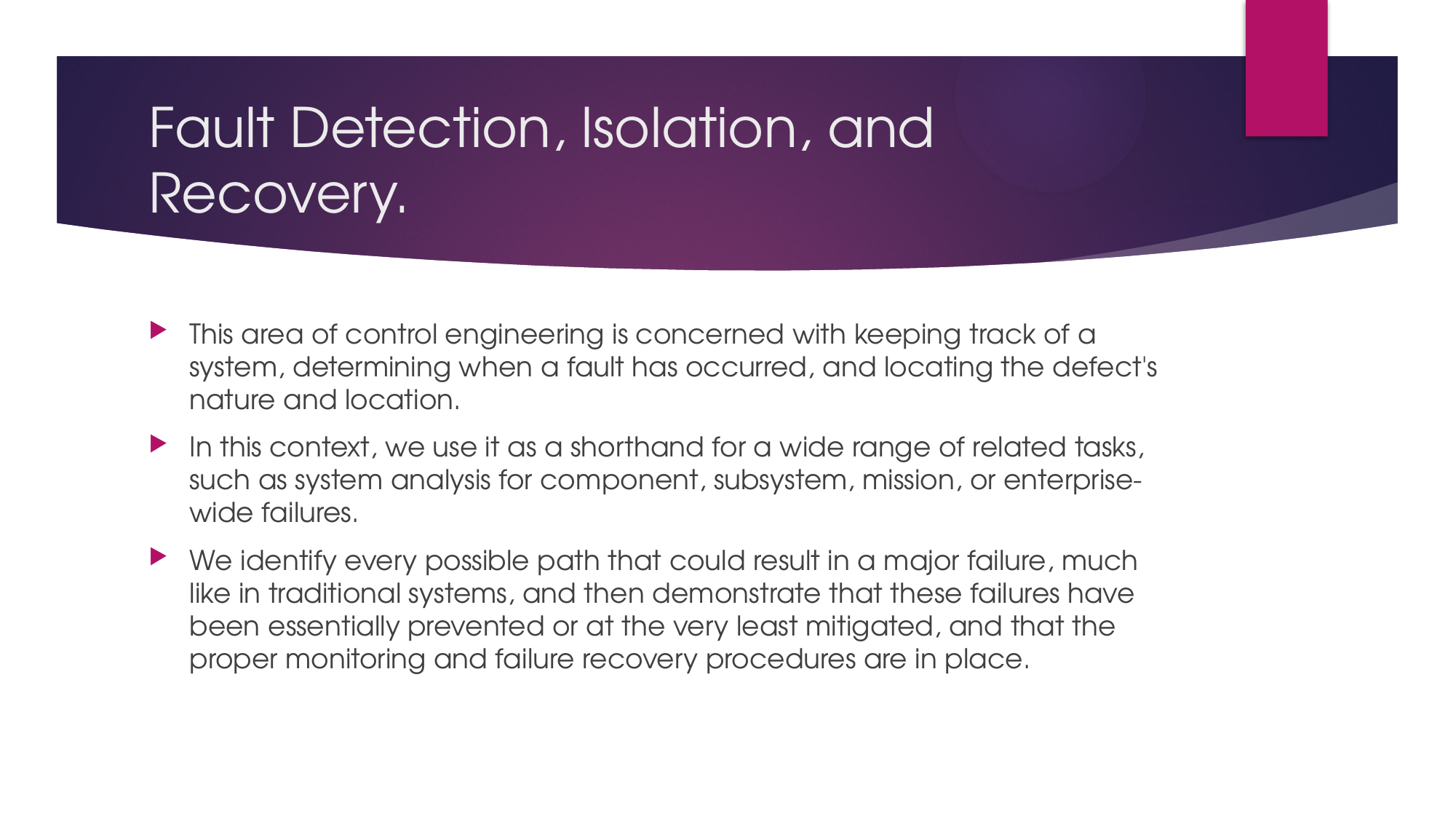

# Fault Detection, Isolation, and Recovery.
This area of control engineering is concerned with keeping track of a system, determining when a fault has occurred, and locating the defect's nature and location.
In this context, we use it as a shorthand for a wide range of related tasks, such as system analysis for component, subsystem, mission, or enterprise-wide failures.
We identify every possible path that could result in a major failure, much like in traditional systems, and then demonstrate that these failures have been essentially prevented or at the very least mitigated, and that the proper monitoring and failure recovery procedures are in place.